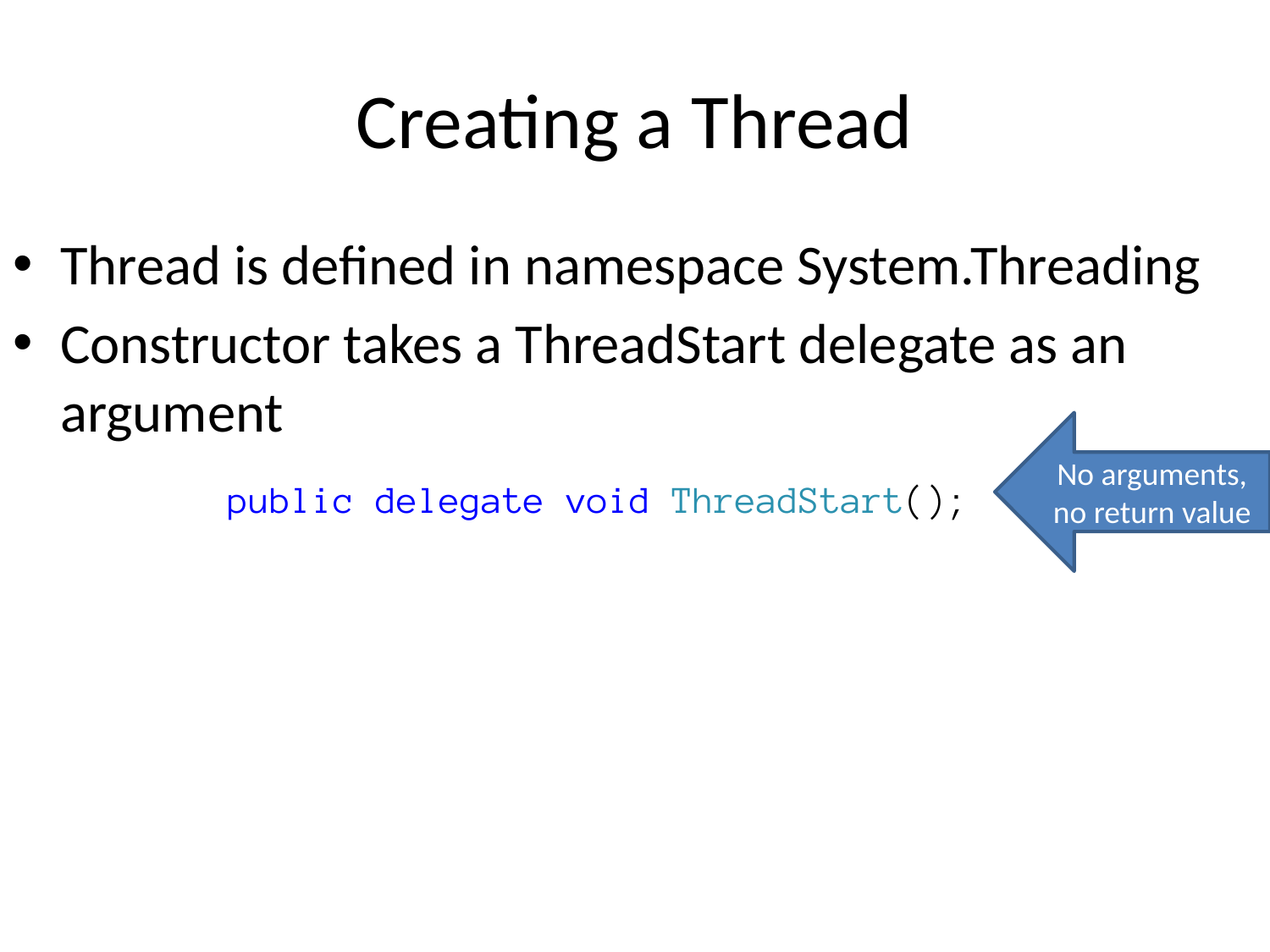

# Creating a Thread
Thread is defined in namespace System.Threading
Constructor takes a ThreadStart delegate as an argument

No arguments, no return value
public delegate void ThreadStart();